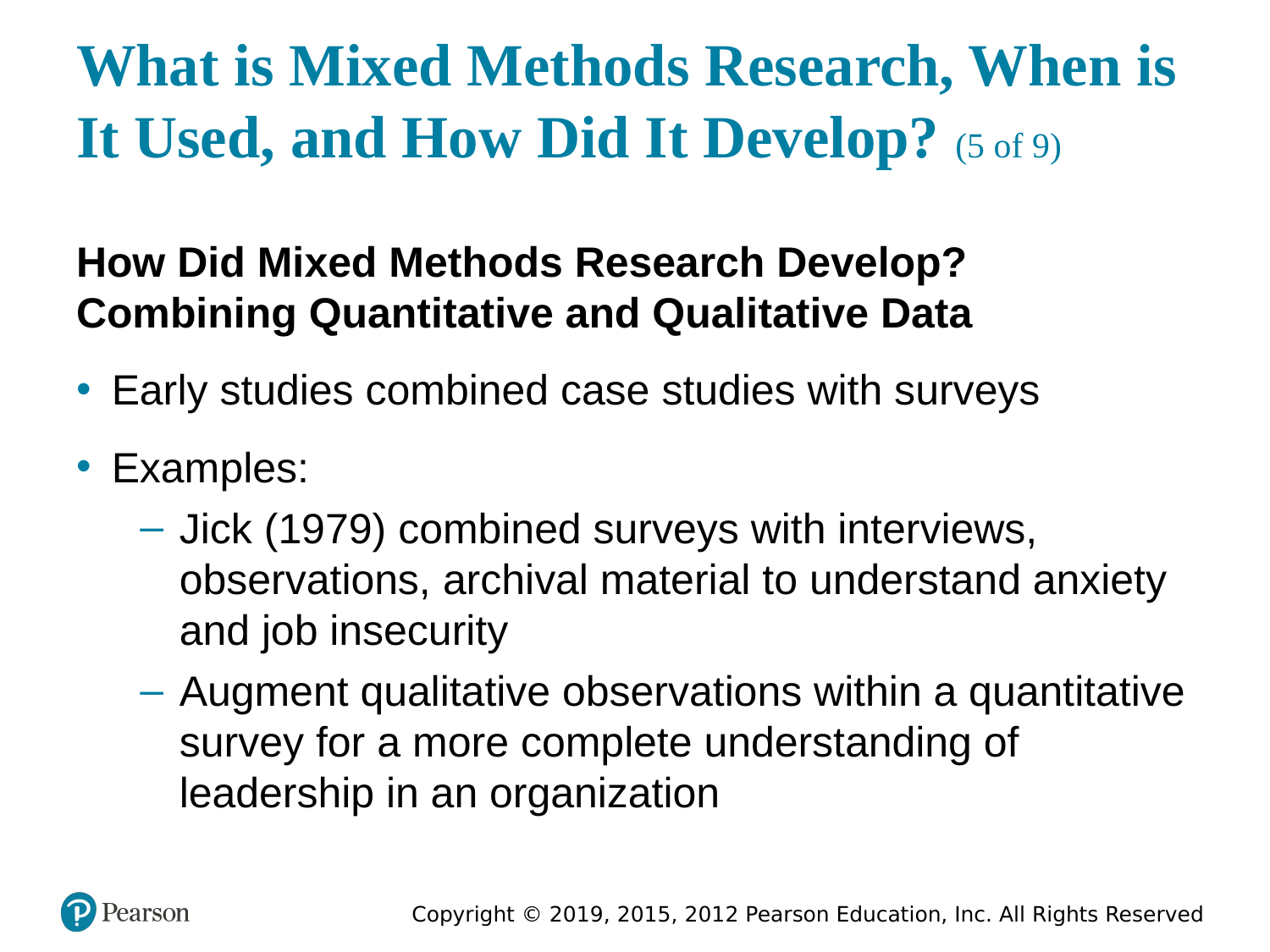

# What is Mixed Methods Research, When is It Used, and How Did It Develop? (5 of 9)
How Did Mixed Methods Research Develop? Combining Quantitative and Qualitative Data
Early studies combined case studies with surveys
Examples:
Jick (1979) combined surveys with interviews, observations, archival material to understand anxiety and job insecurity
Augment qualitative observations within a quantitative survey for a more complete understanding of leadership in an organization